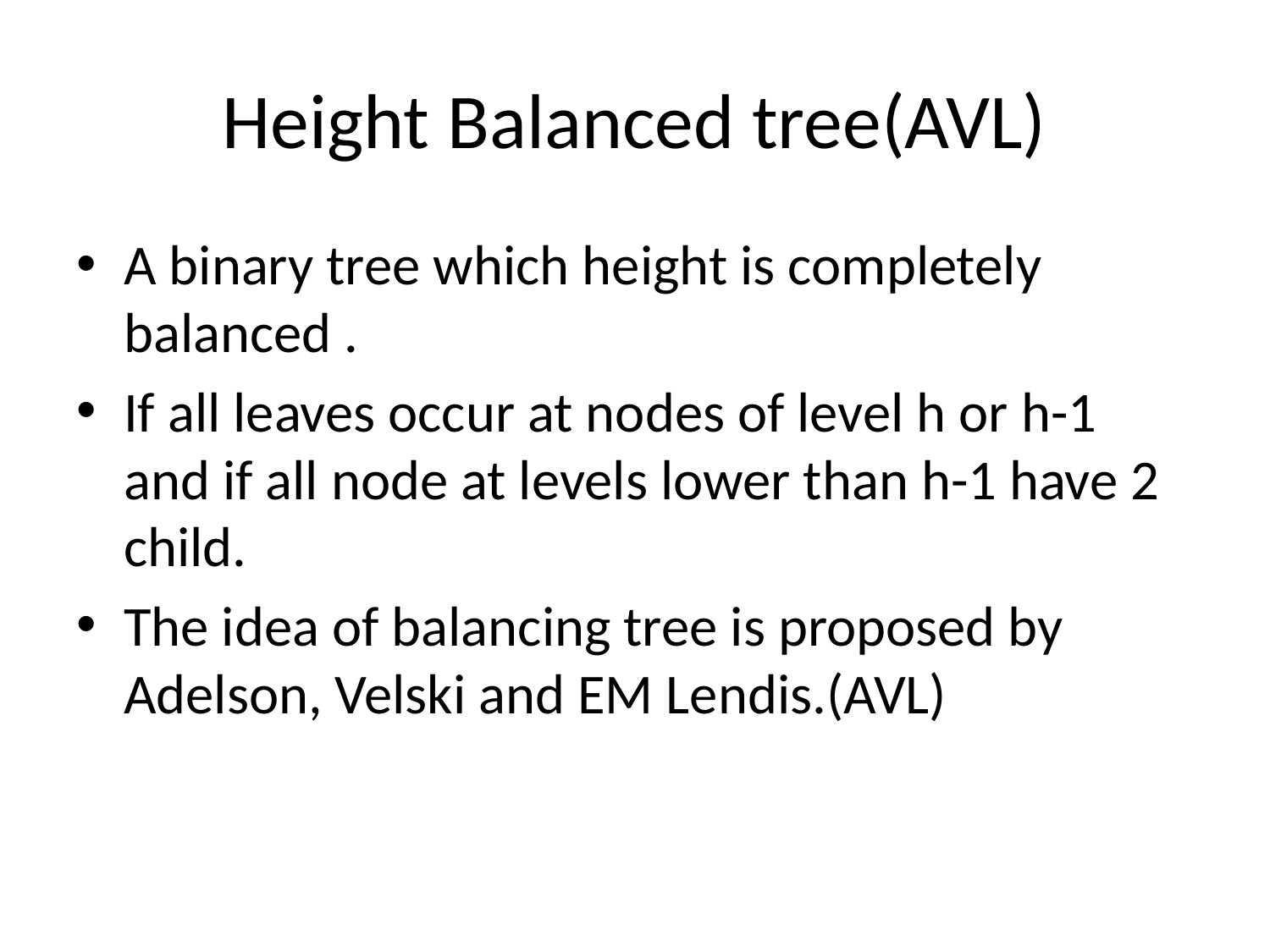

# Height Balanced tree(AVL)
A binary tree which height is completely balanced .
If all leaves occur at nodes of level h or h-1 and if all node at levels lower than h-1 have 2 child.
The idea of balancing tree is proposed by Adelson, Velski and EM Lendis.(AVL)